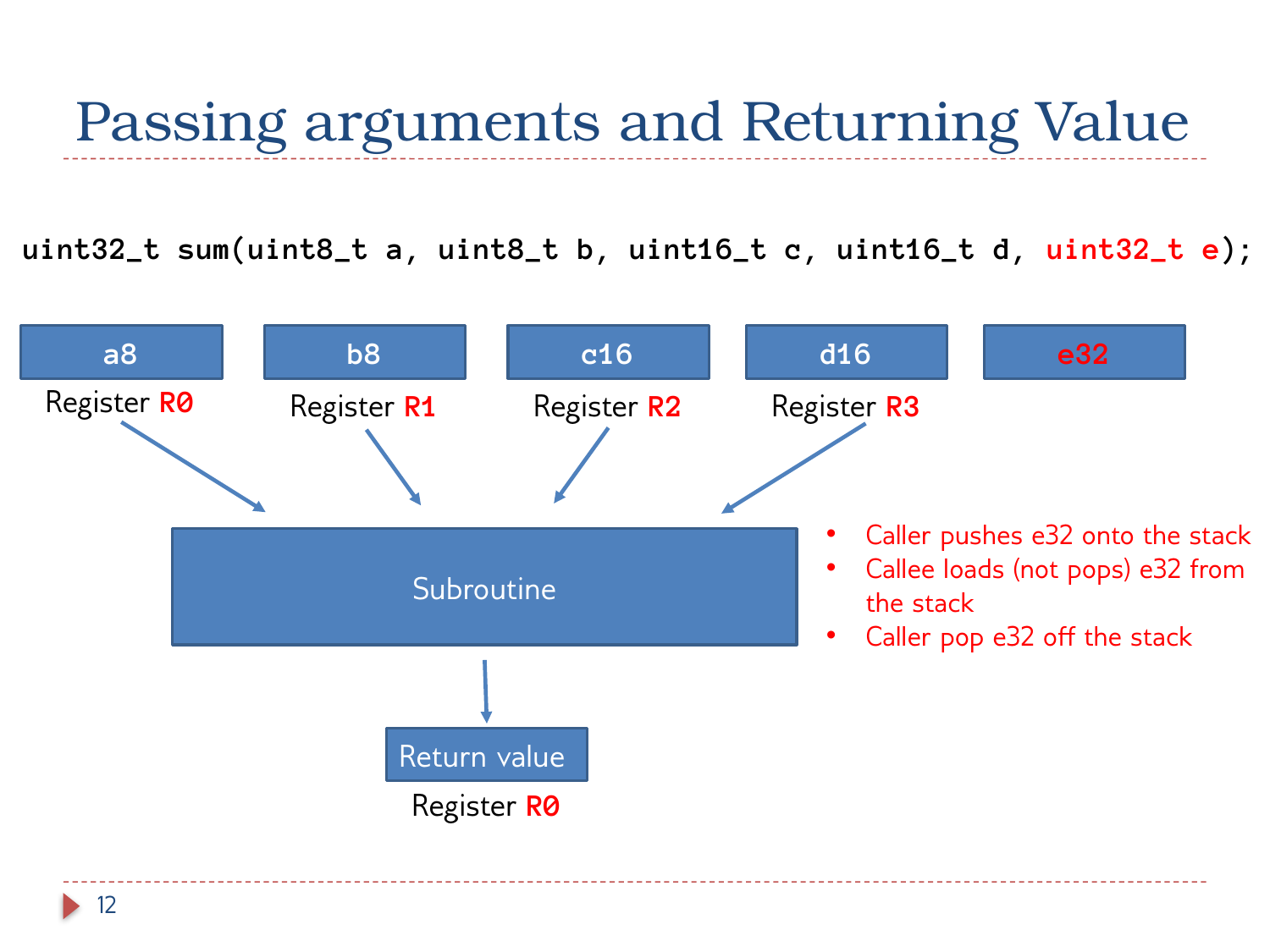

# Passing arguments and Returning Value
uint32_t sum(uint8_t a, uint8_t b, uint16_t c, uint16_t d, uint32_t e);
a8
b8
c16
d16
Register R0
Register R1
Register R2
Register R3
Subroutine
Return value
Register R0
e32
Caller pushes e32 onto the stack
Callee loads (not pops) e32 from the stack
Caller pop e32 off the stack
12